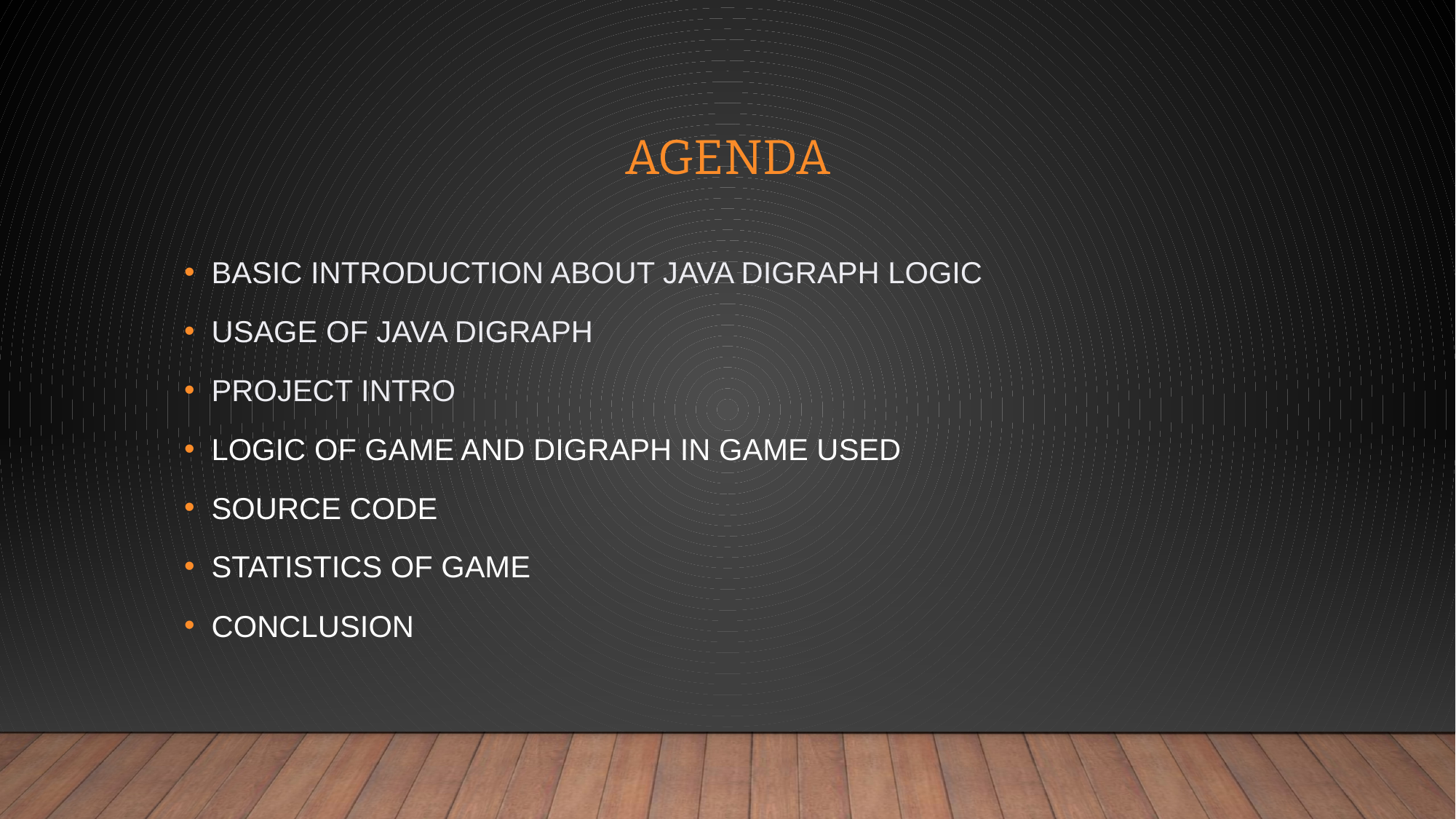

# AGENDA
BASIC INTRODUCTION ABOUT JAVA DIGRAPH LOGIC
USAGE OF JAVA DIGRAPH
PROJECT INTRO
LOGIC OF GAME AND DIGRAPH IN GAME USED
SOURCE CODE
STATISTICS OF GAME
CONCLUSION